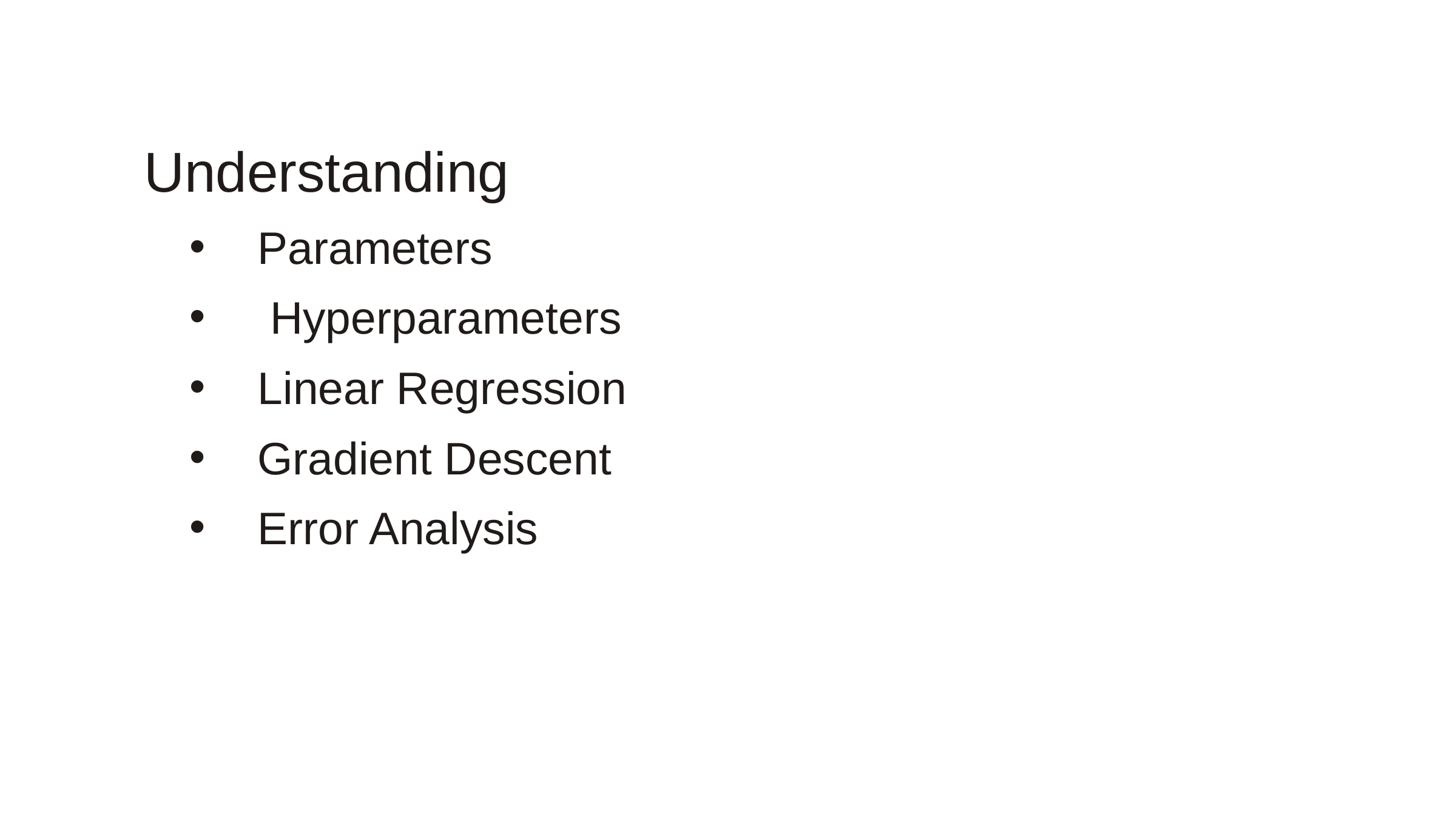

Understanding
Parameters
 Hyperparameters
Linear Regression
Gradient Descent
Error Analysis